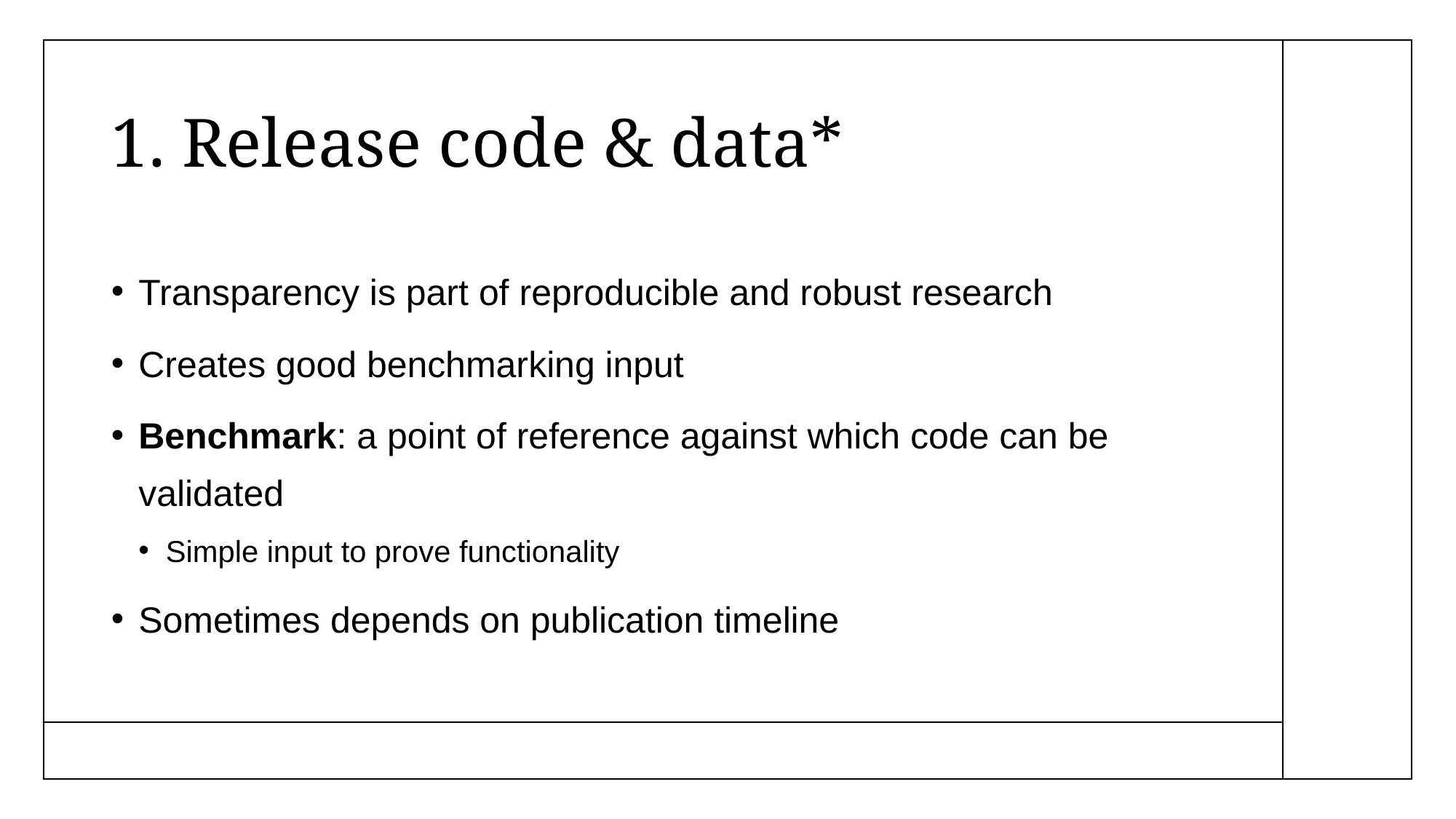

# 1. Release code & data*
Transparency is part of reproducible and robust research
Creates good benchmarking input
Benchmark: a point of reference against which code can be validated
Simple input to prove functionality
Sometimes depends on publication timeline